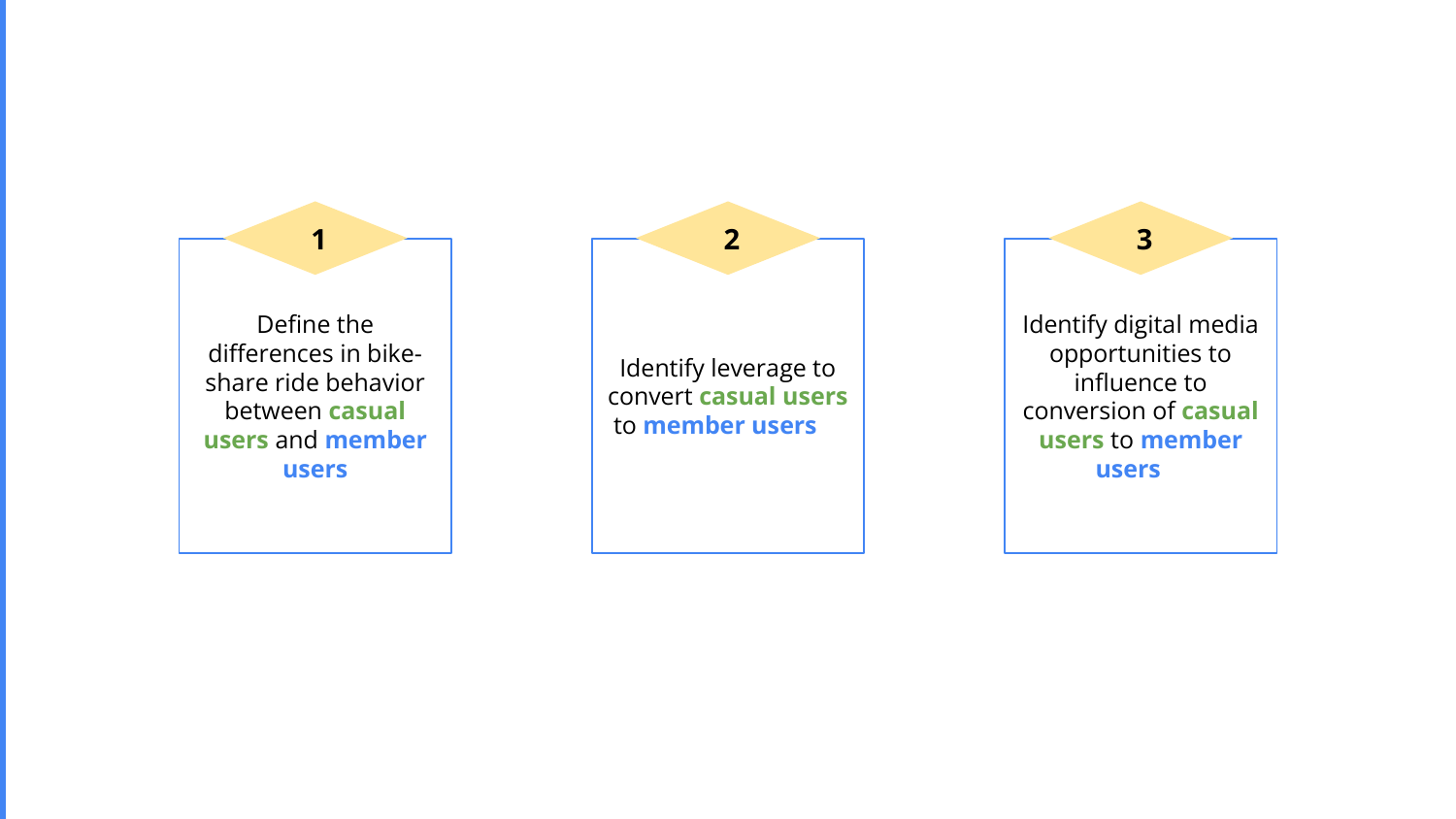

1
2
3
Define the differences in bike-share ride behavior between casual users and member users
Identify leverage to convert casual users to member users
Identify digital media opportunities to influence to conversion of casual users to member users